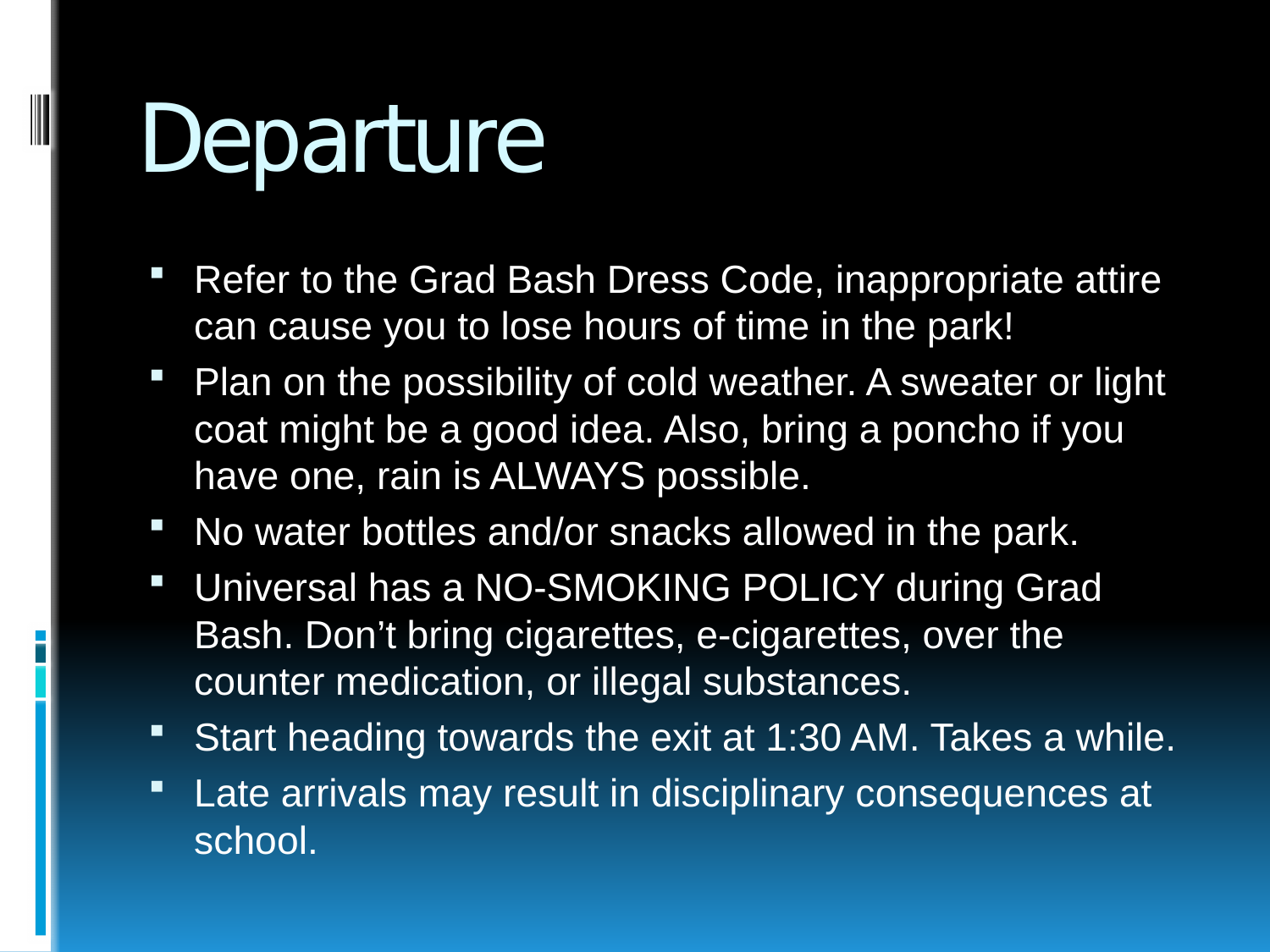

# Departure
Refer to the Grad Bash Dress Code, inappropriate attire can cause you to lose hours of time in the park!
Plan on the possibility of cold weather. A sweater or light coat might be a good idea. Also, bring a poncho if you have one, rain is ALWAYS possible.
No water bottles and/or snacks allowed in the park.
Universal has a NO-SMOKING POLICY during Grad Bash. Don’t bring cigarettes, e-cigarettes, over the counter medication, or illegal substances.
Start heading towards the exit at 1:30 AM. Takes a while.
Late arrivals may result in disciplinary consequences at school.